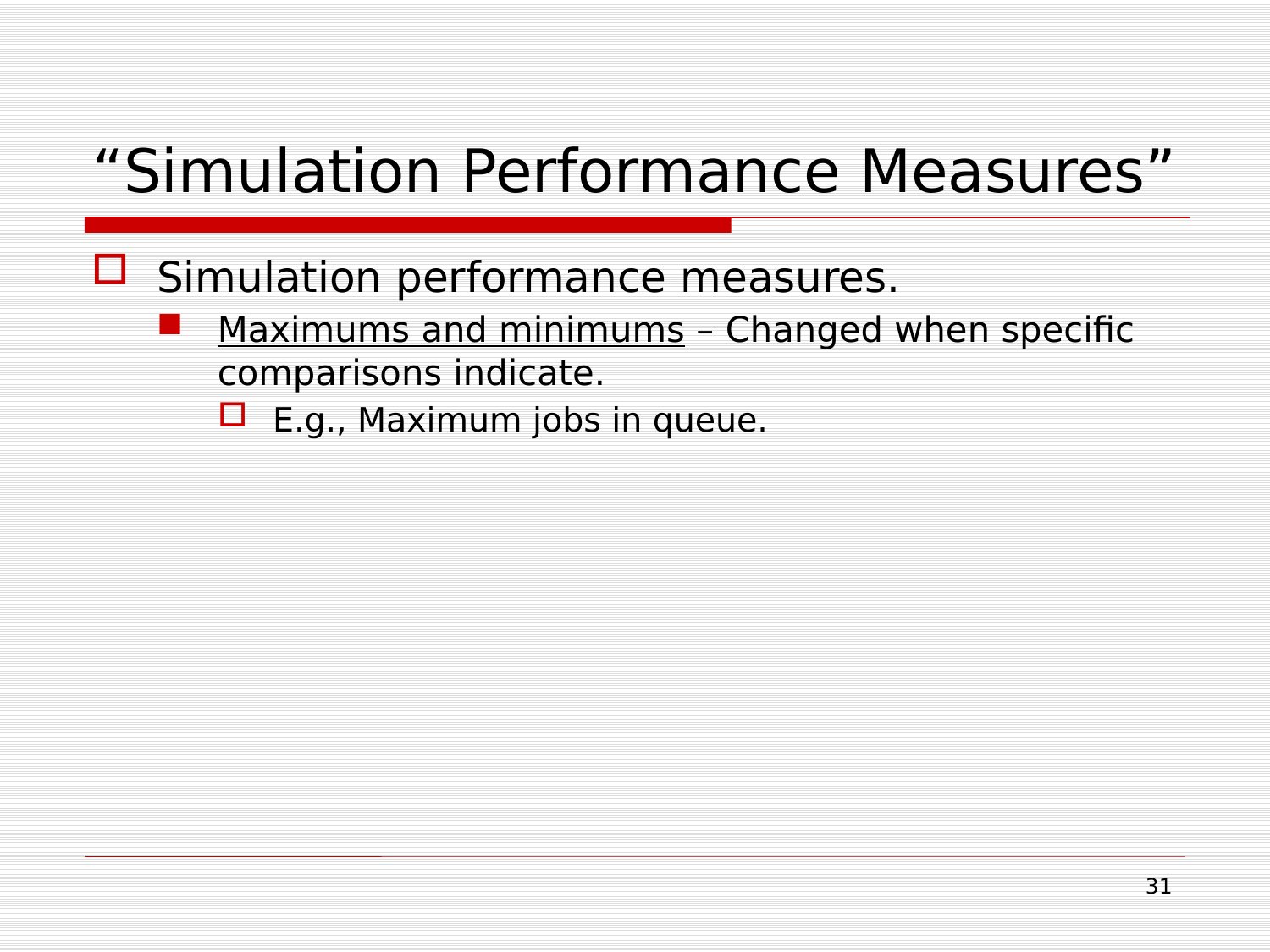

# “Simulation Performance Measures”
Simulation performance measures.
Maximums and minimums – Changed when specific comparisons indicate.
E.g., Maximum jobs in queue.

31